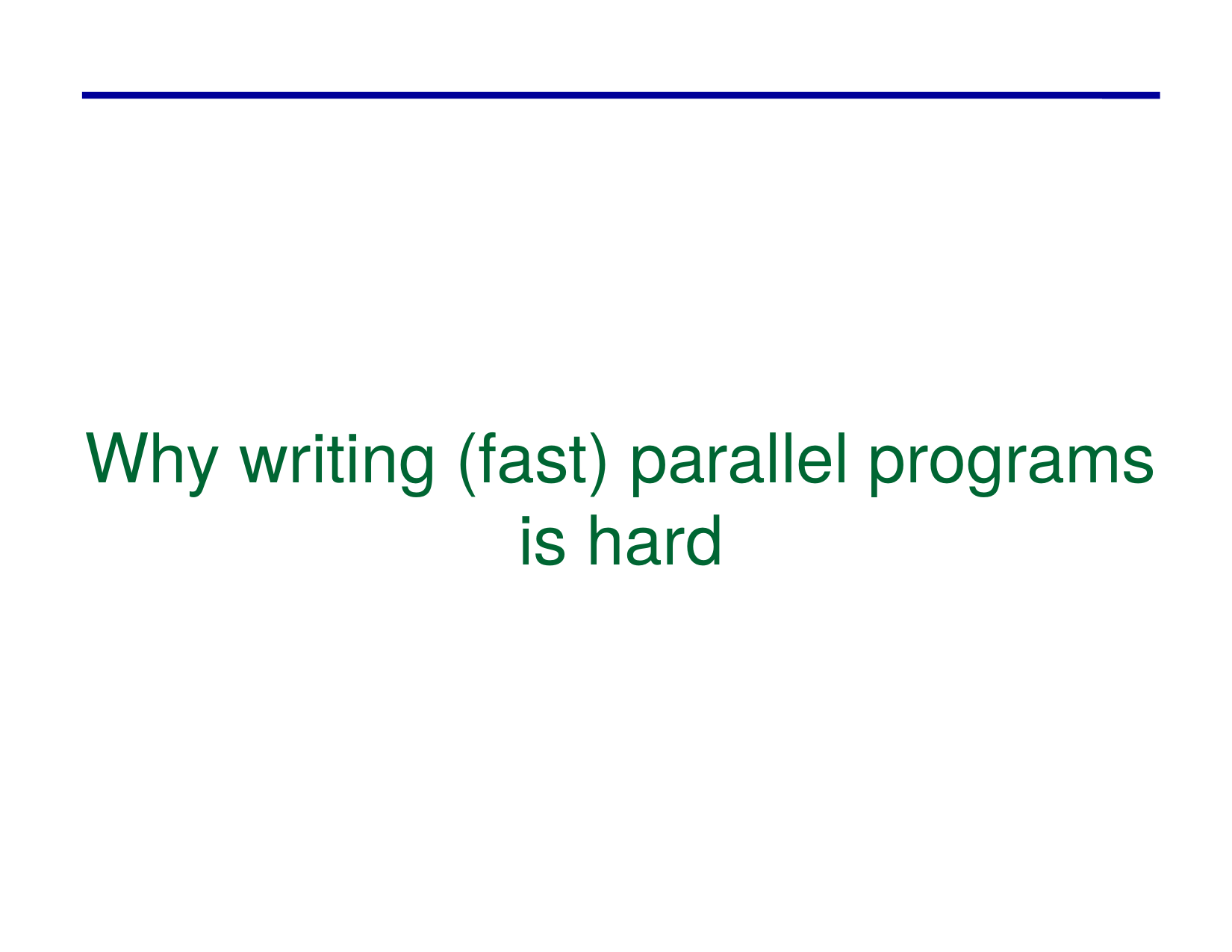

# Why writing (fast) parallel programs is hard